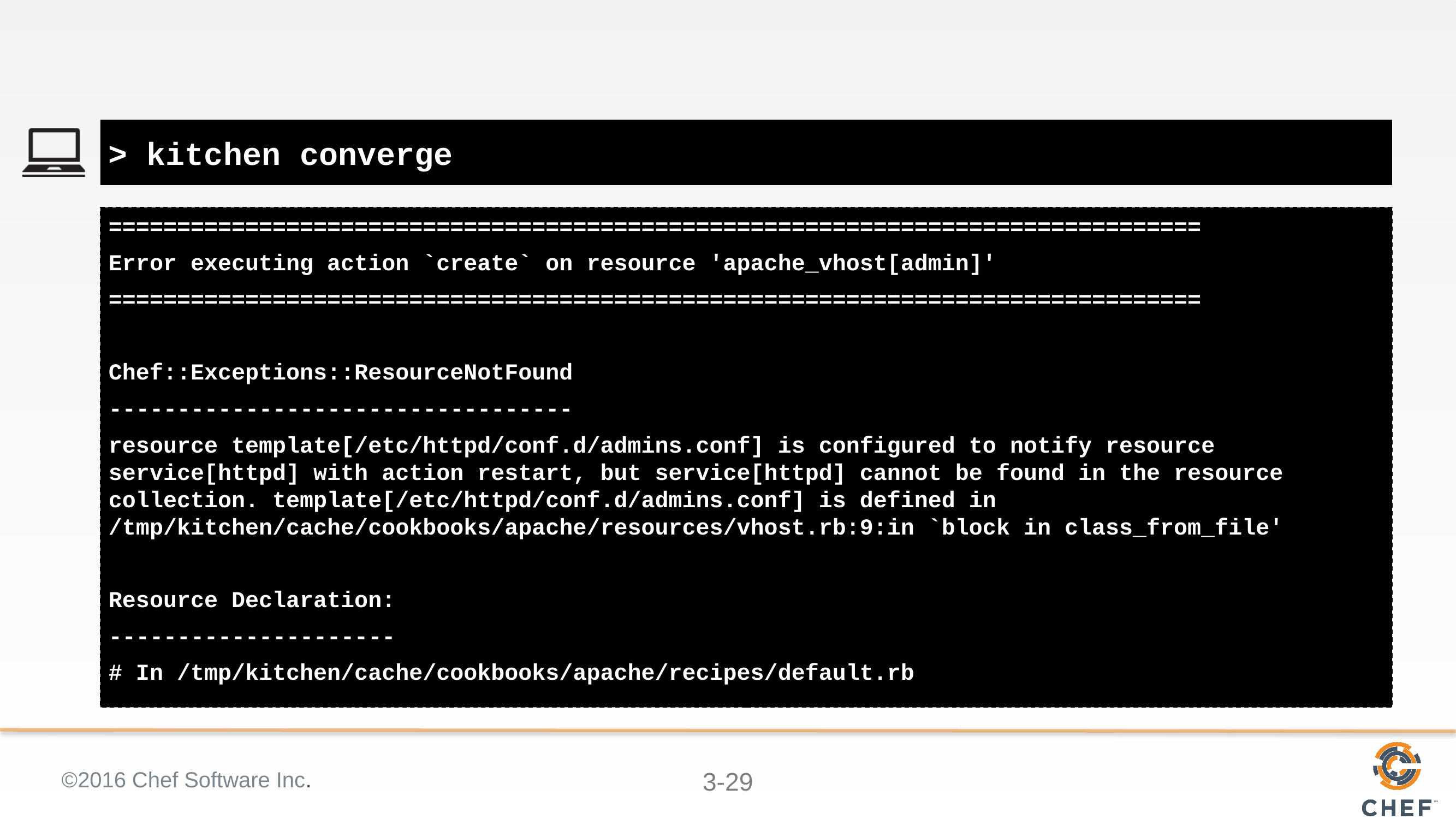

#
> kitchen converge
================================================================================
Error executing action `create` on resource 'apache_vhost[admin]'
================================================================================

Chef::Exceptions::ResourceNotFound
----------------------------------
resource template[/etc/httpd/conf.d/admins.conf] is configured to notify resource service[httpd] with action restart, but service[httpd] cannot be found in the resource collection. template[/etc/httpd/conf.d/admins.conf] is defined in /tmp/kitchen/cache/cookbooks/apache/resources/vhost.rb:9:in `block in class_from_file'

Resource Declaration:
---------------------
# In /tmp/kitchen/cache/cookbooks/apache/recipes/default.rb